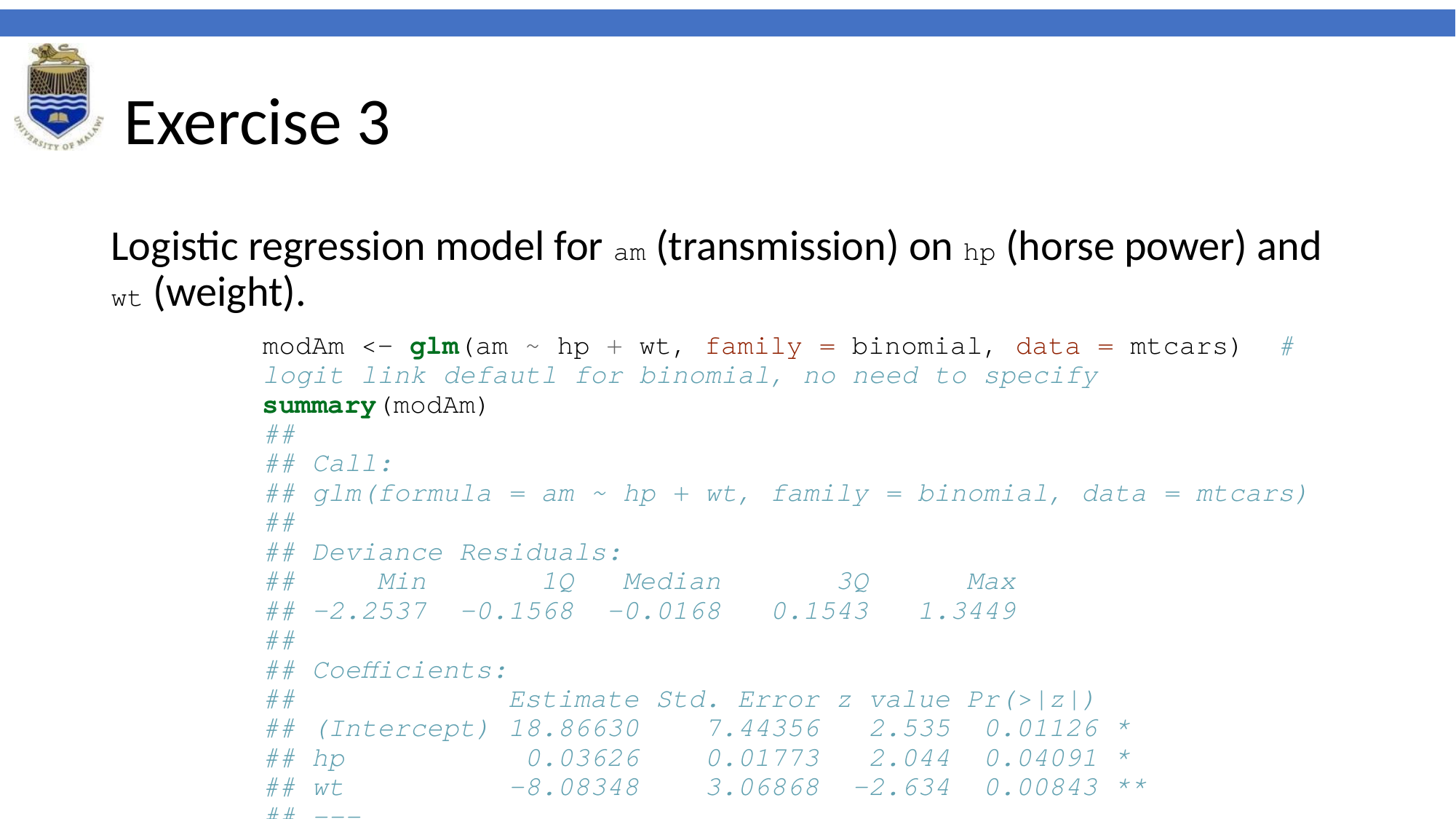

# Exercise 3
Logistic regression model for am (transmission) on hp (horse power) and wt (weight).
modAm <- glm(am ~ hp + wt, family = binomial, data = mtcars)  # logit link defautl for binomial, no need to specify
summary(modAm)
##
## Call:
## glm(formula = am ~ hp + wt, family = binomial, data = mtcars)
##
## Deviance Residuals:
##     Min       1Q   Median       3Q      Max
## -2.2537  -0.1568  -0.0168   0.1543   1.3449
##
## Coefficients:
##             Estimate Std. Error z value Pr(>|z|)
## (Intercept) 18.86630    7.44356   2.535  0.01126 *
## hp           0.03626    0.01773   2.044  0.04091 *
## wt          -8.08348    3.06868  -2.634  0.00843 **
## ---
## Signif. codes:  0 '***' 0.001 '**' 0.01 '*' 0.05 '.' 0.1 ' ' 1
##
## (Dispersion parameter for binomial family taken to be 1)
##
##     Null deviance: 43.230  on 31  degrees of freedom
## Residual deviance: 10.059  on 29  degrees of freedom
## AIC: 16.059
##
## Number of Fisher Scoring iterations: 8